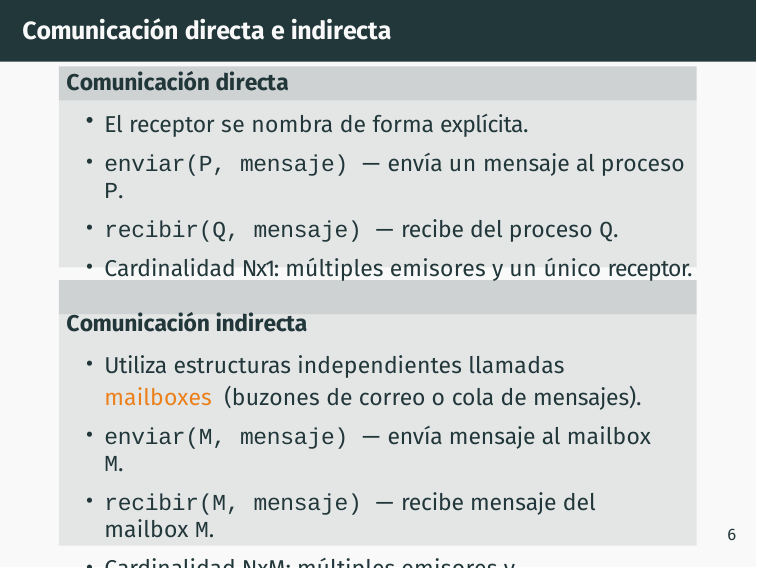

# Comunicación directa e indirecta
Comunicación directa
El receptor se nombra de forma explícita.
enviar(P, mensaje) — envía un mensaje al proceso P.
recibir(Q, mensaje) — recibe del proceso Q.
Cardinalidad Nx1: múltiples emisores y un único receptor.
Comunicación indirecta
Utiliza estructuras independientes llamadas mailboxes  (buzones de correo o cola de mensajes).
enviar(M, mensaje) — envía mensaje al mailbox M.
recibir(M, mensaje) — recibe mensaje del mailbox M.
Cardinalidad NxM: múltiples emisores y múltiples  receptores.

6